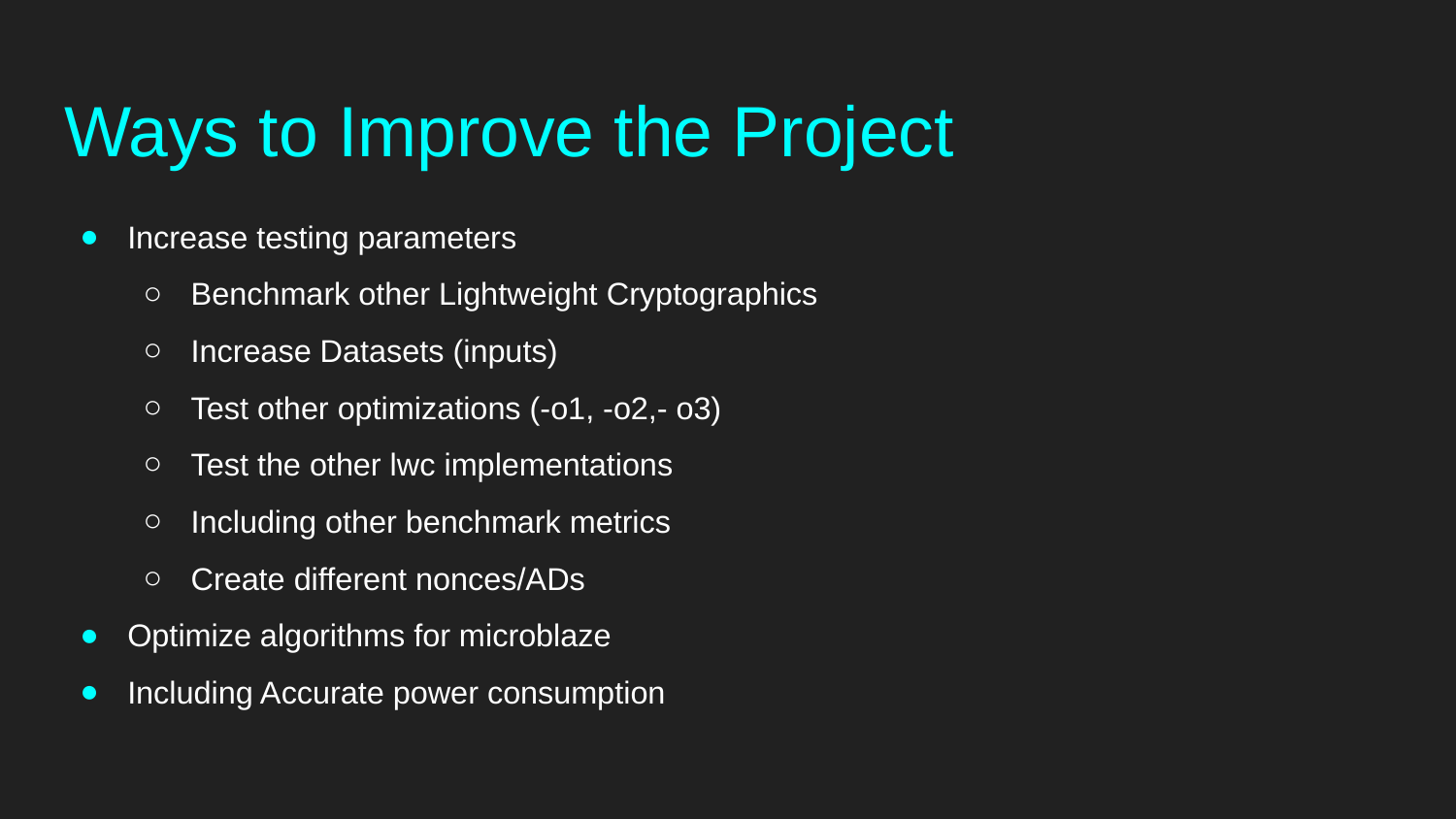

# Ways to Improve the Project
Increase testing parameters
Benchmark other Lightweight Cryptographics
Increase Datasets (inputs)
Test other optimizations (-o1, -o2,- o3)
Test the other lwc implementations
Including other benchmark metrics
Create different nonces/ADs
Optimize algorithms for microblaze
Including Accurate power consumption